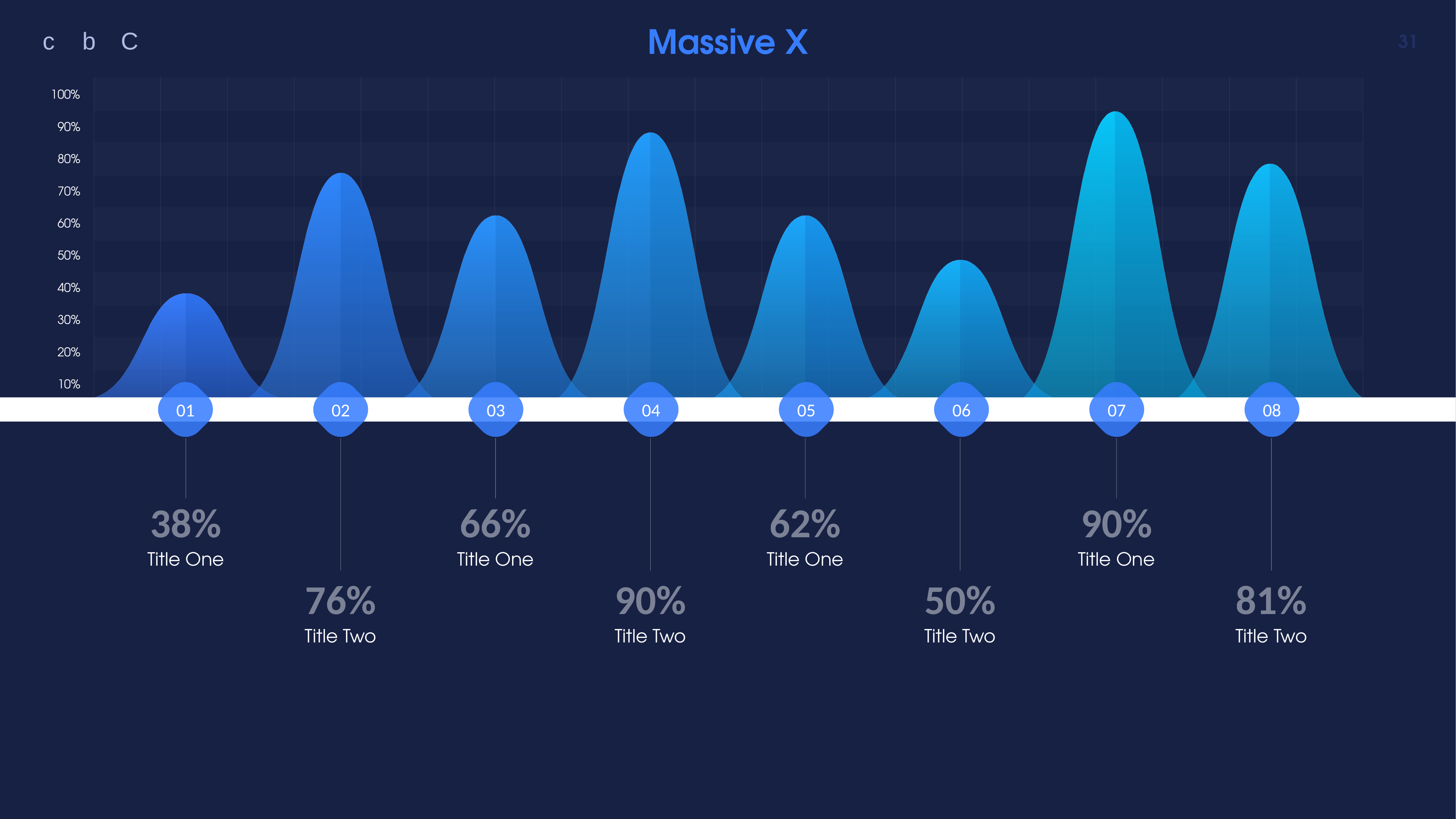

100%
90%
80%
70%
60%
50%
40%
30%
20%
10%

01

02

03

04

05

06

07

08

38%
Title One
66%
Title One
62%
Title One
90%
Title One
76%
Title Two
90%
Title Two
50%
Title Two
81%
Title Two